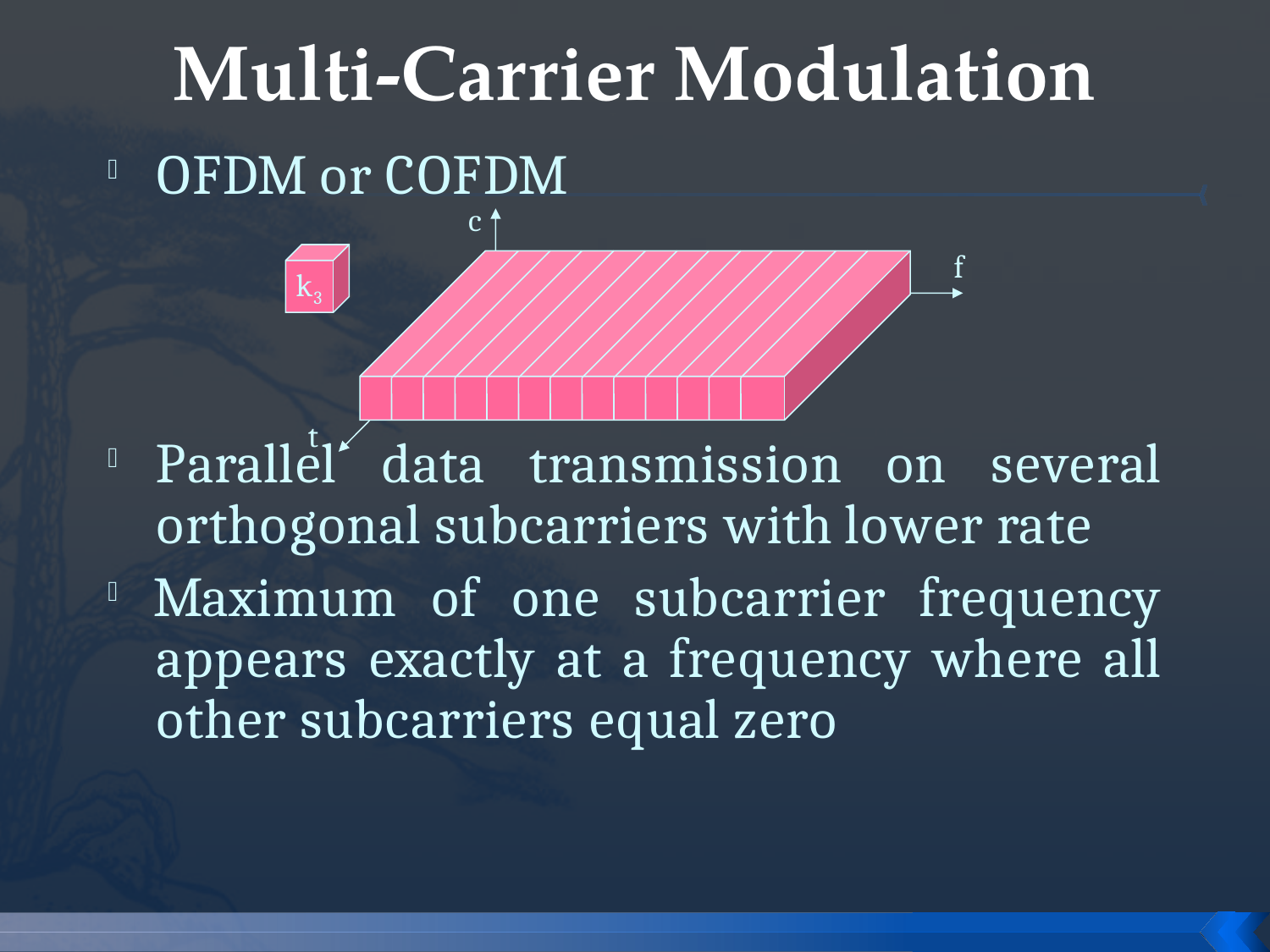

# Multi-Carrier Modulation
OFDM or COFDM

Parallel data transmission on several orthogonal subcarriers with lower rate
Maximum of one subcarrier frequency appears exactly at a frequency where all other subcarriers equal zero

c

f
k3

t